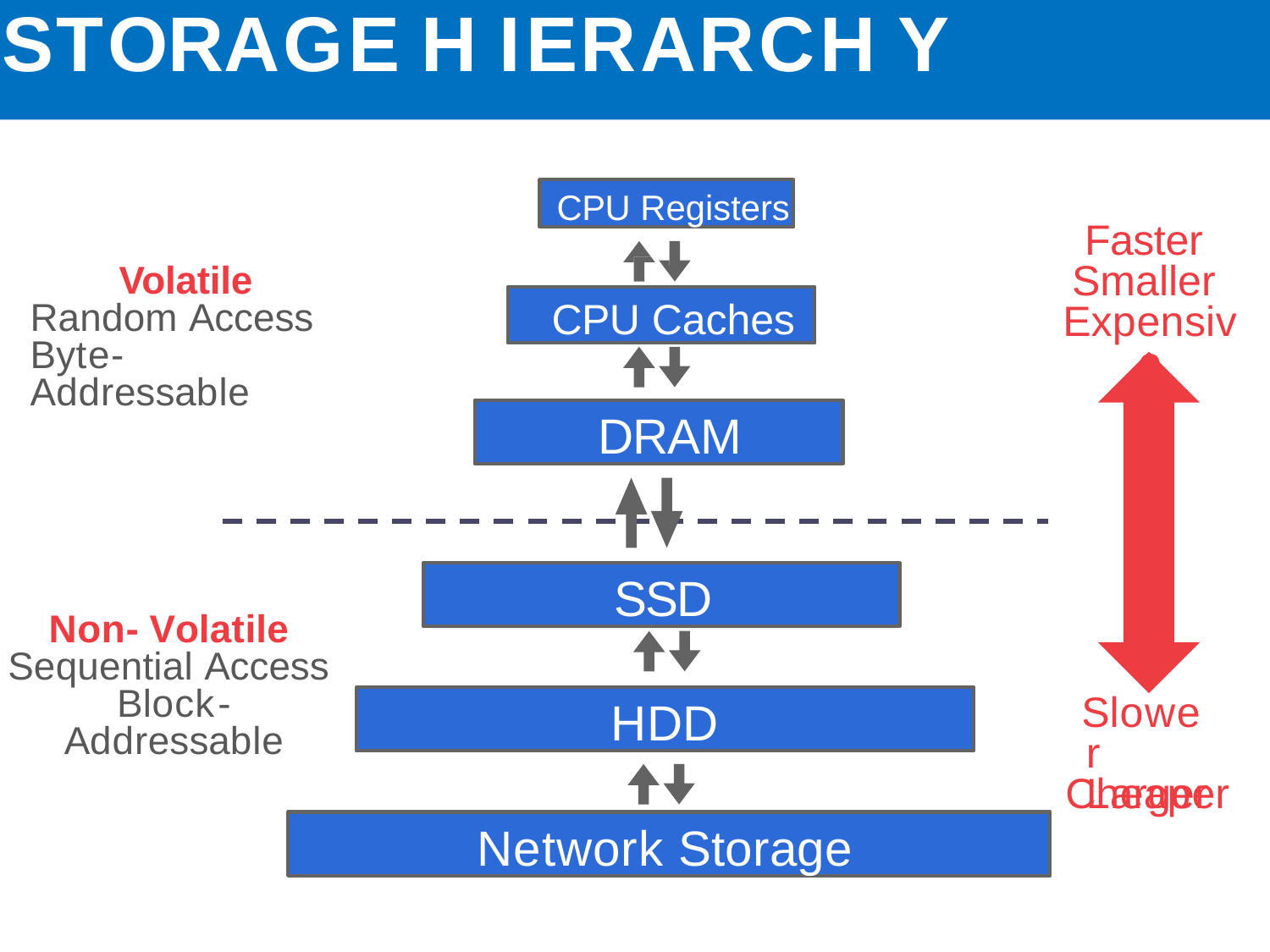

# Storage H ierarch y
CPU Registers
Faster  Smaller  Expensive

Volatile  Random Access  Byte- Addressable
CPU Caches

DRAM

SSD
Non- Volatile  Sequential Access  Block- Addressable

Slower  Larger
HDD

Cheaper
Network Storage